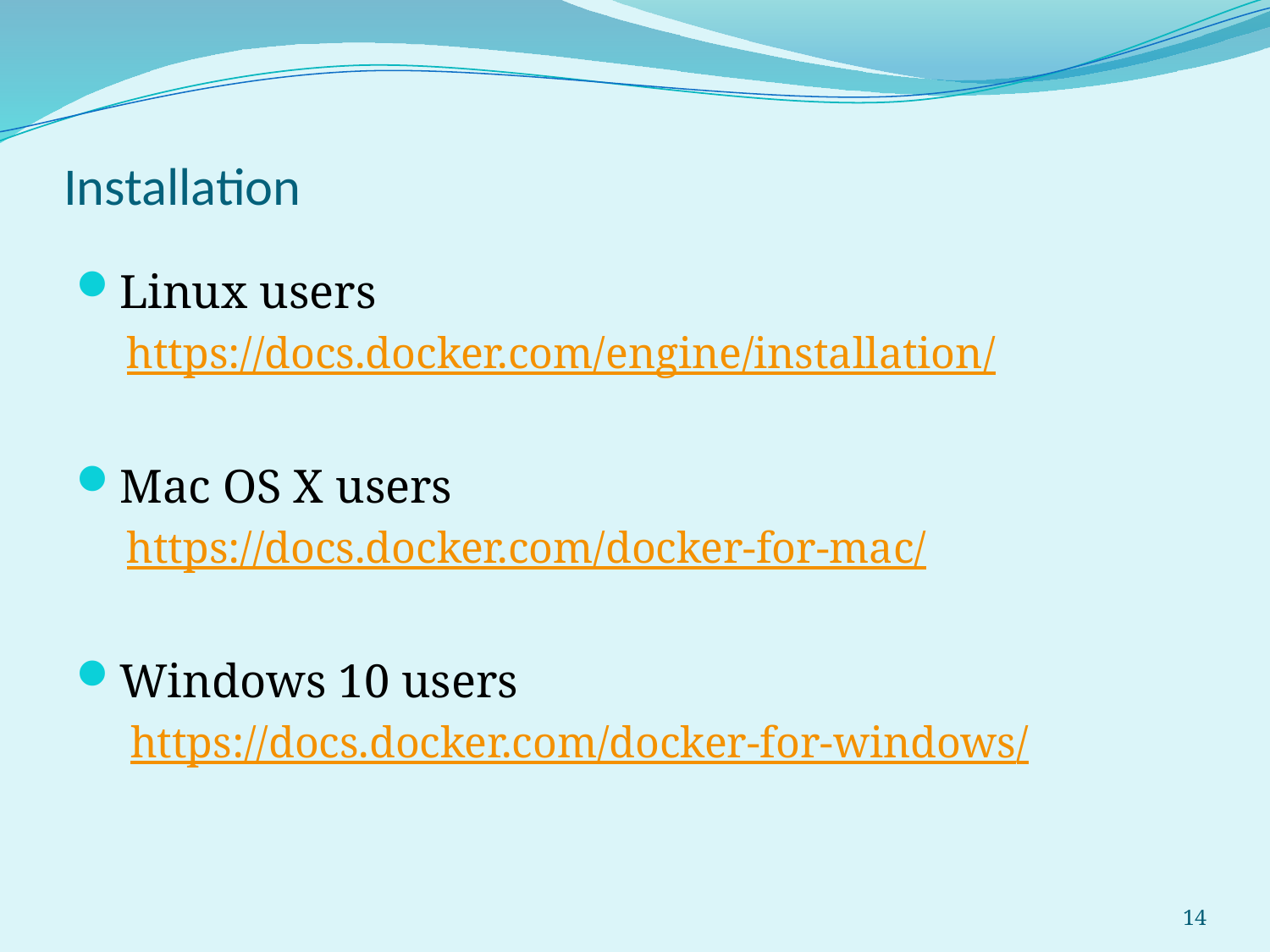

# Installation
Linux users
https://docs.docker.com/engine/installation/

Mac OS X users
https://docs.docker.com/docker-for-mac/

Windows 10 users
https://docs.docker.com/docker-for-windows/

14